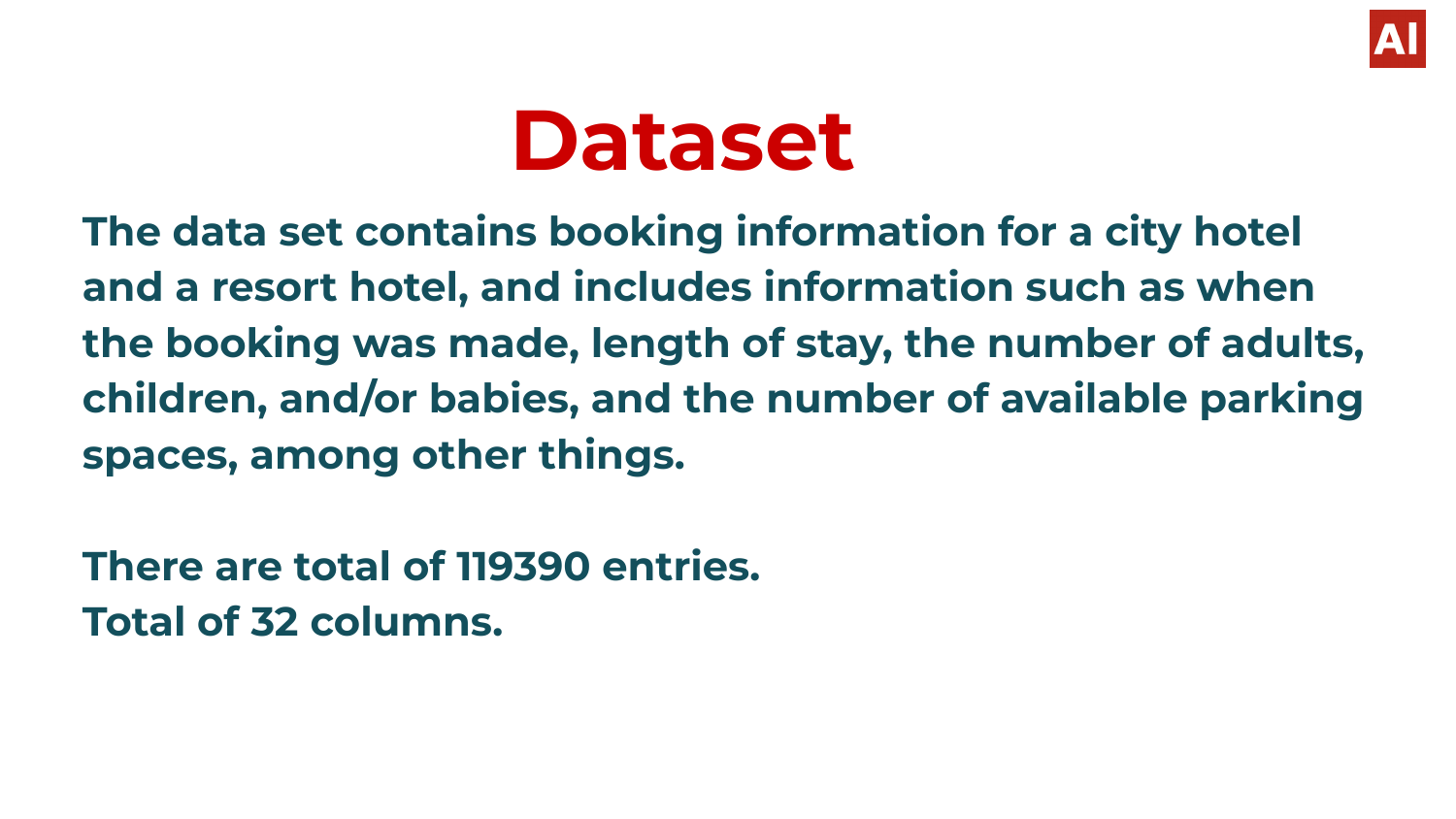

# Dataset
The data set contains booking information for a city hotel and a resort hotel, and includes information such as when the booking was made, length of stay, the number of adults, children, and/or babies, and the number of available parking spaces, among other things.

There are total of 119390 entries.
Total of 32 columns.